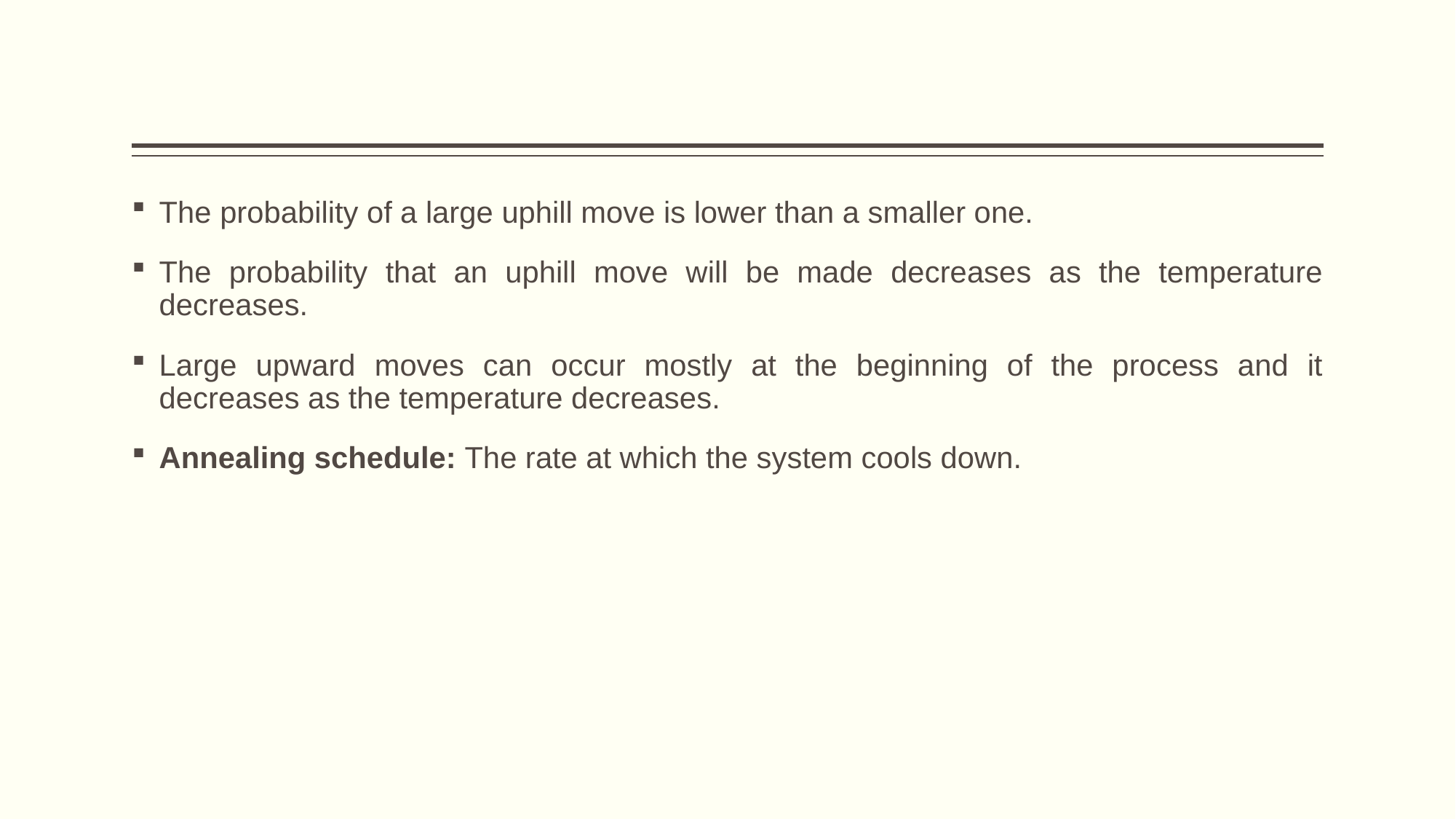

#
The probability of a large uphill move is lower than a smaller one.
The probability that an uphill move will be made decreases as the temperature decreases.
Large upward moves can occur mostly at the beginning of the process and it decreases as the temperature decreases.
Annealing schedule: The rate at which the system cools down.